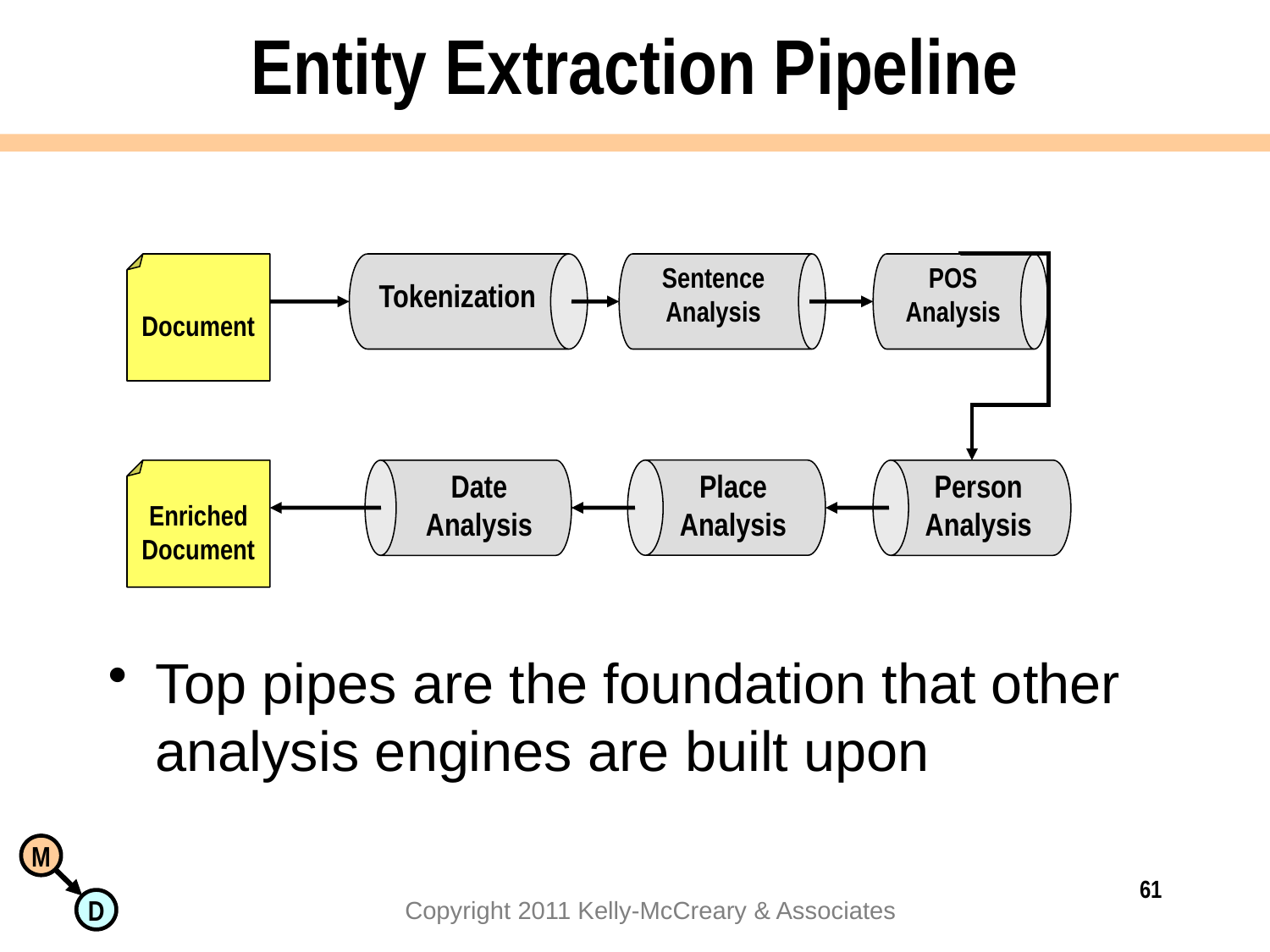

# Entity Extraction Pipeline

Document

Sentence
Analysis

POS
Analysis
Tokenization

Enriched
Document
Date
Analysis
Place
Analysis
Person
Analysis

Top pipes are the foundation that other analysis engines are built upon

61
Copyright 2011 Kelly-McCreary & Associates